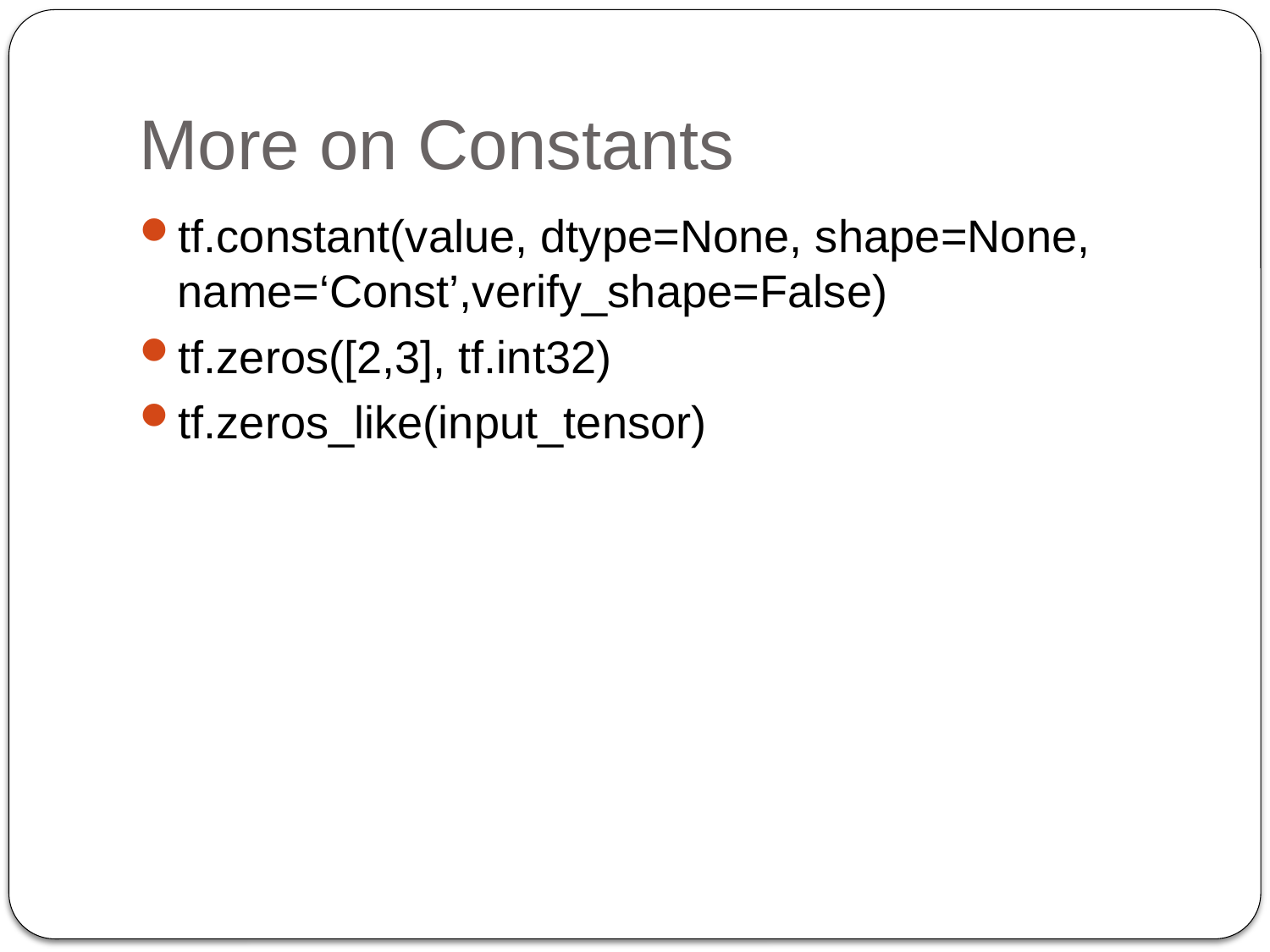

# More on Constants
tf.constant(value, dtype=None, shape=None, name=‘Const’,verify_shape=False)
tf.zeros([2,3], tf.int32)
tf.zeros_like(input_tensor)